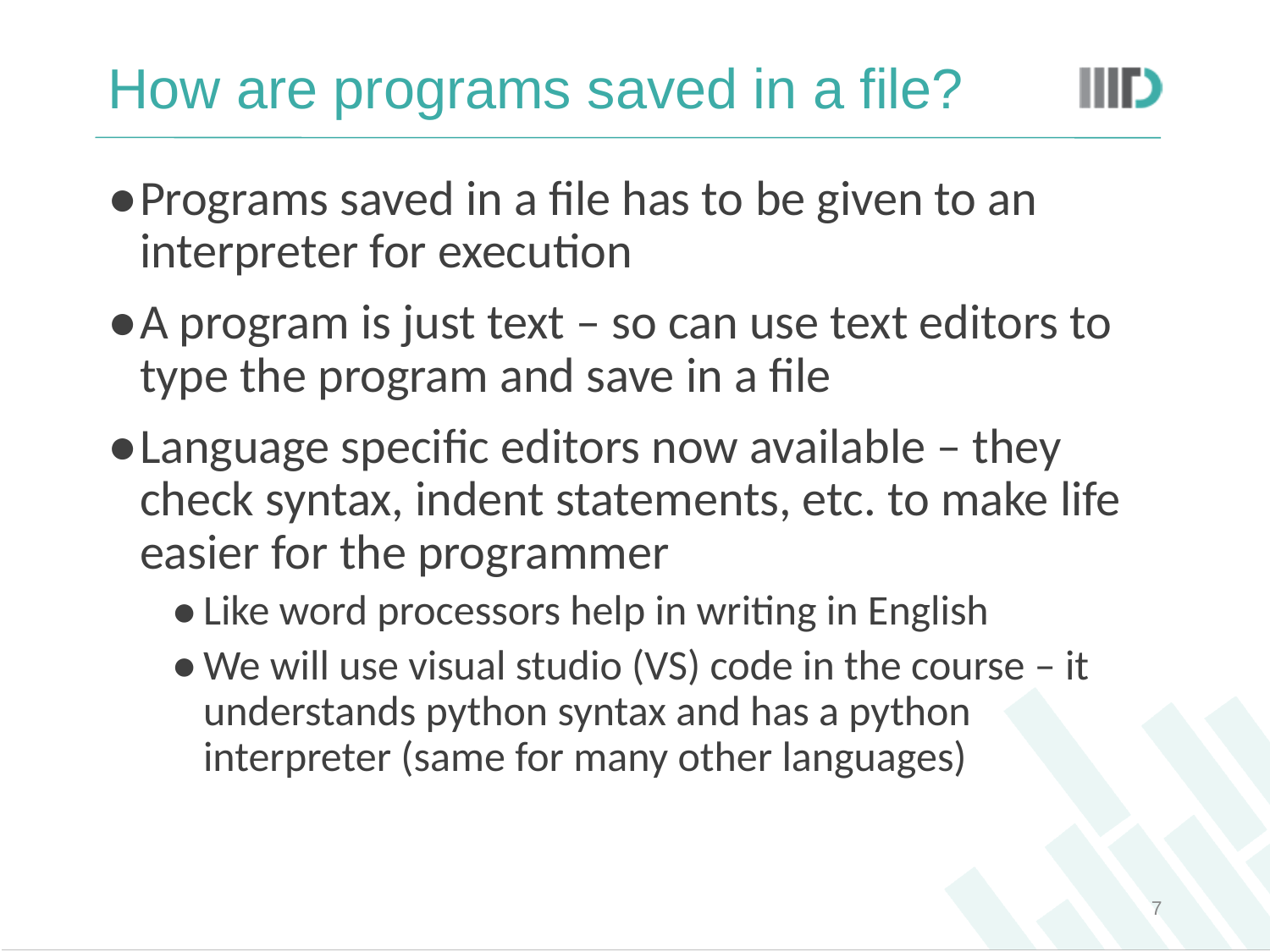

# How are programs saved in a file?
Programs saved in a file has to be given to an interpreter for execution
A program is just text – so can use text editors to type the program and save in a file
Language specific editors now available – they check syntax, indent statements, etc. to make life easier for the programmer
Like word processors help in writing in English
We will use visual studio (VS) code in the course – it understands python syntax and has a python interpreter (same for many other languages)
7